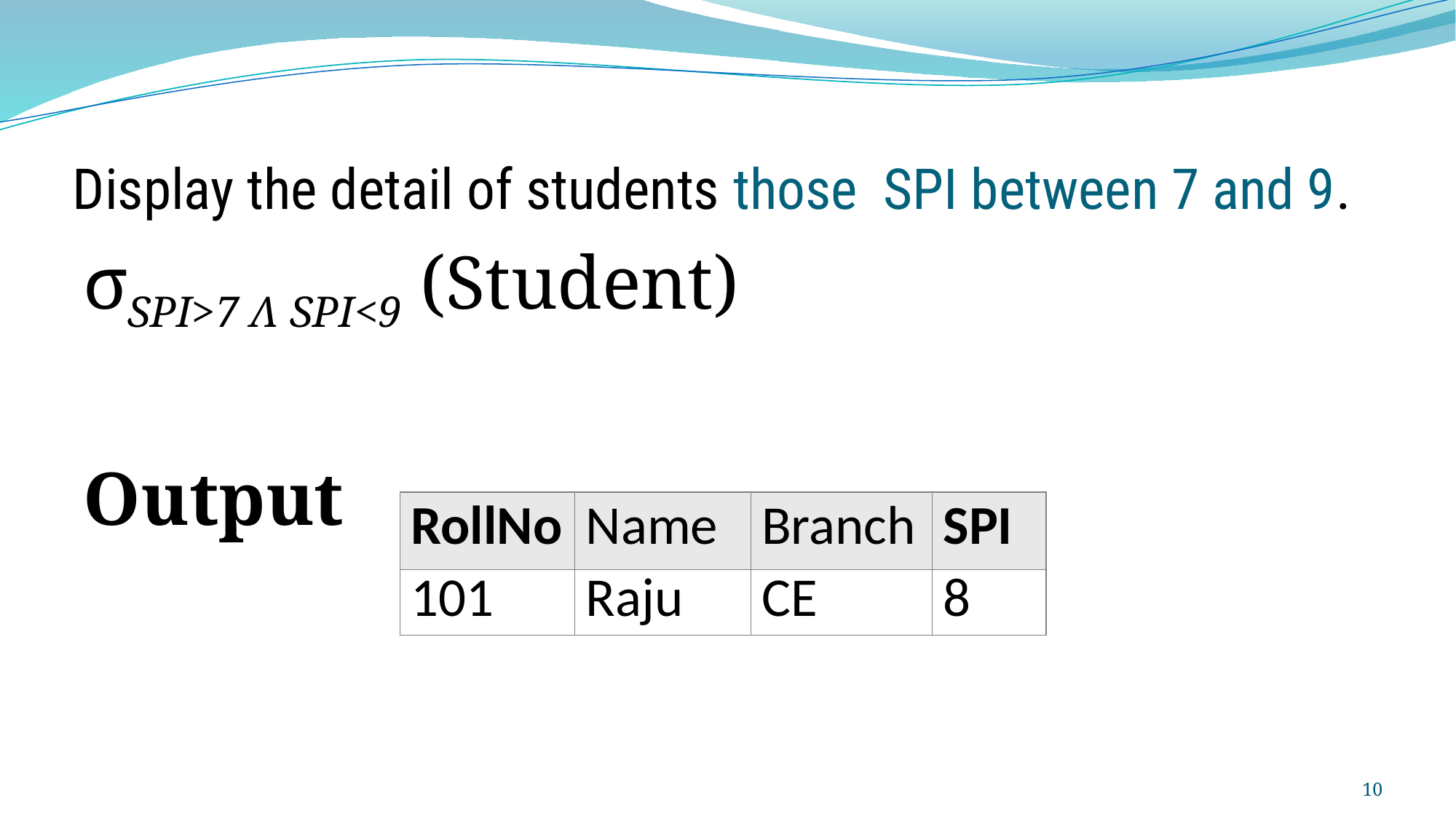

# Display the detail of students those  SPI between 7 and 9.
σSPI>7 Λ SPI<9 (Student)

Output

| RollNo | Name | Branch | SPI |
| --- | --- | --- | --- |
| 101 | Raju | CE | 8 |
10